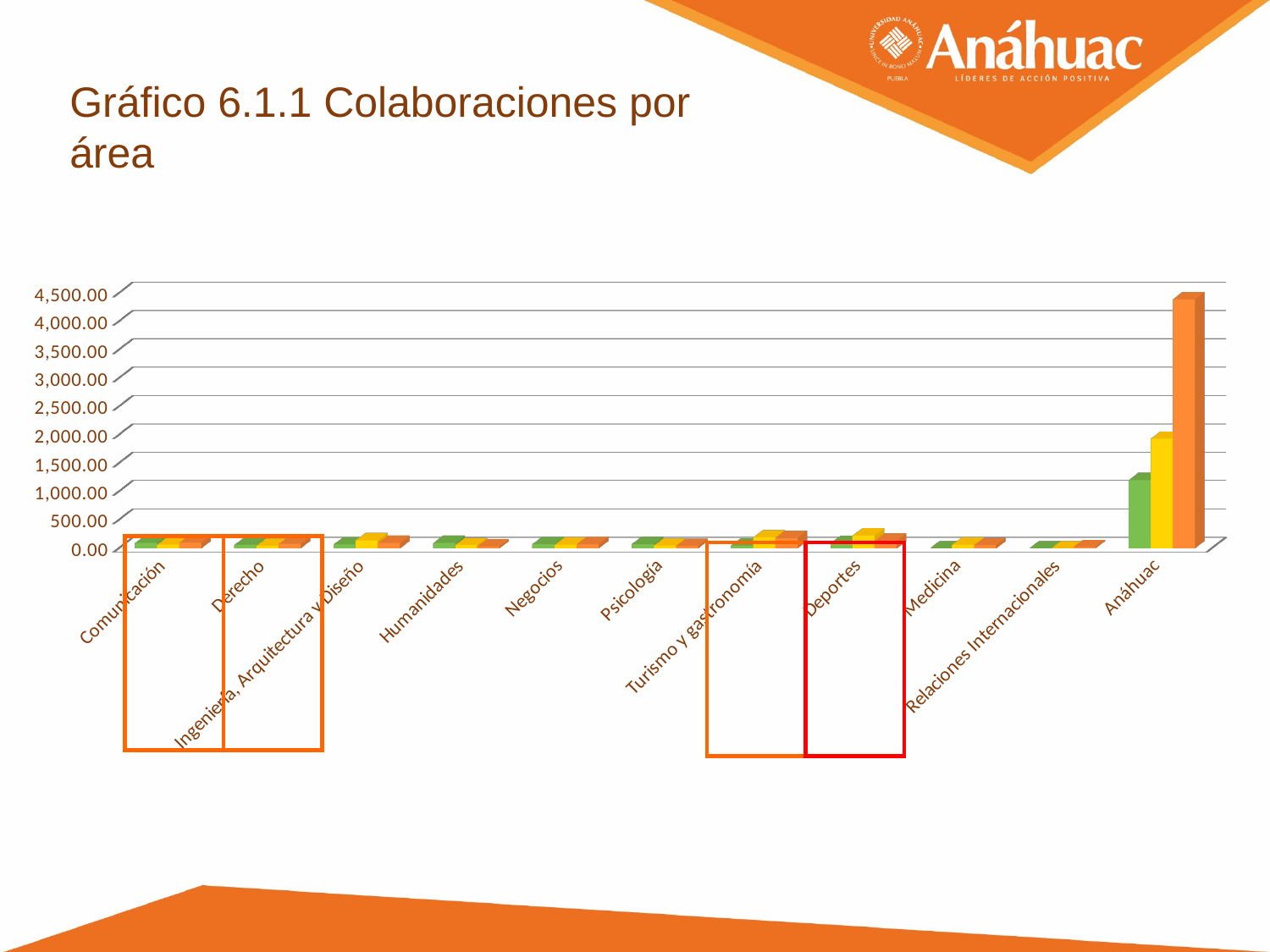

Gráfico 6.1.1 Colaboraciones por área

[unsupported chart]